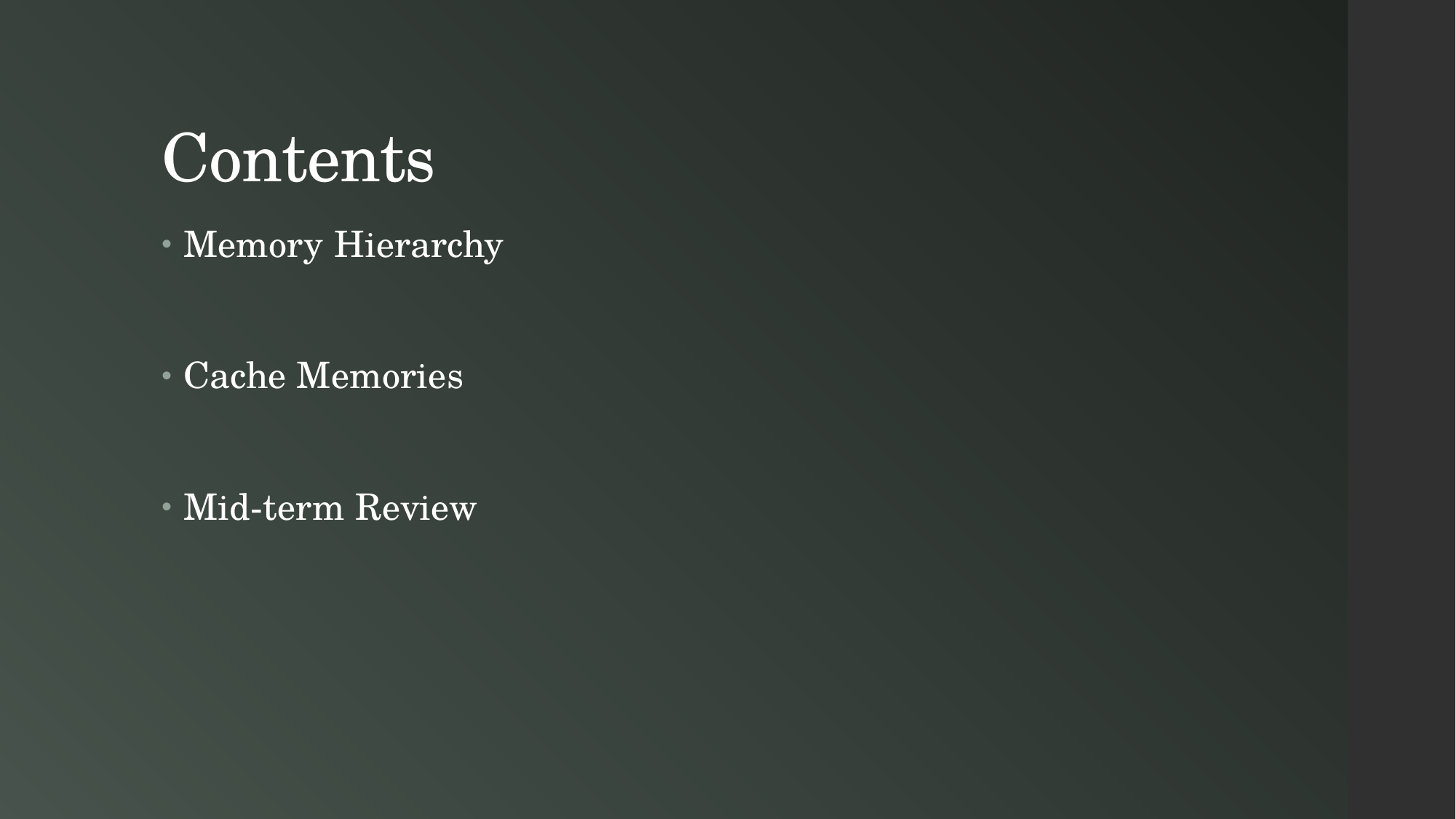

# Contents
Memory Hierarchy

Cache Memories

Mid-term Review